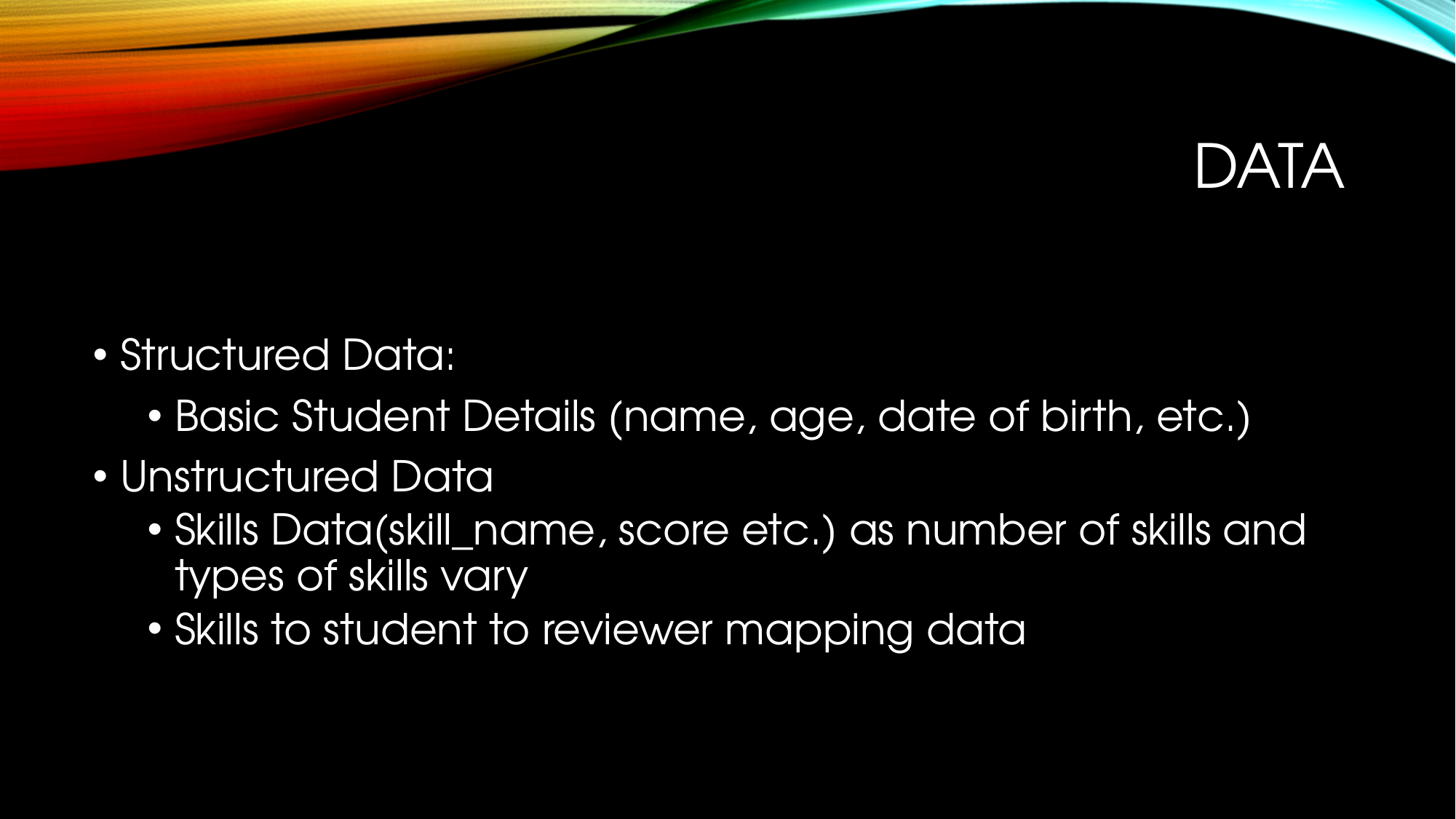

# Data

Structured Data:
Basic Student Details (name, age, date of birth, etc.)
Unstructured Data
Skills Data(skill_name, score etc.) as number of skills and types of skills vary
Skills to student to reviewer mapping data